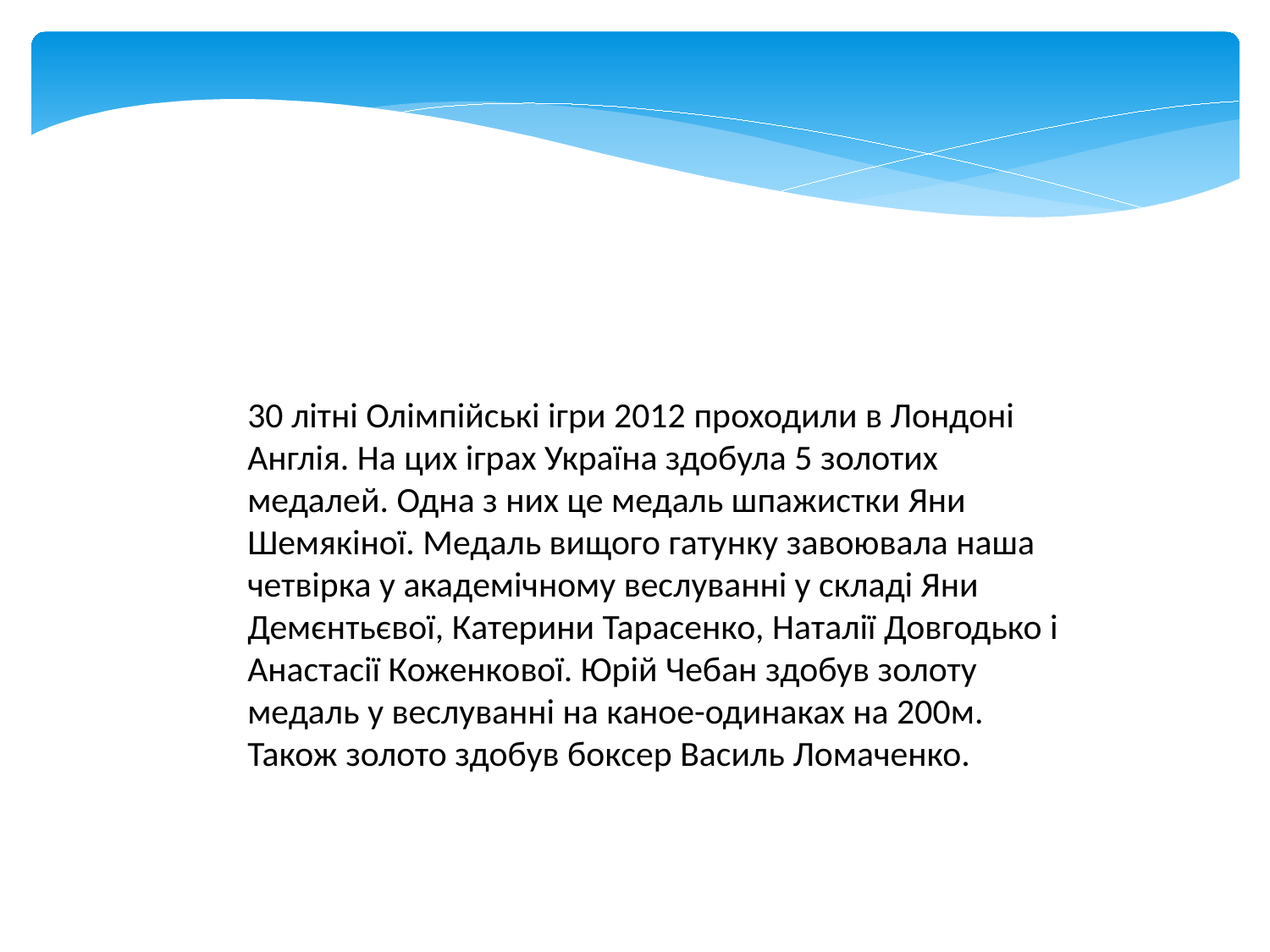

30 літні Олімпійські ігри 2012 проходили в Лондоні Англія. На цих іграх Україна здобула 5 золотих медалей. Одна з них це медаль шпажистки Яни Шемякіної. Медаль вищого гатунку завоювала наша четвірка у академічному веслуванні у складі Яни Демєнтьєвої, Катерини Тарасенко, Наталії Довгодько і Анастасії Коженкової. Юрій Чебан здобув золоту медаль у веслуванні на каное-одинаках на 200м. Також золото здобув боксер Василь Ломаченко.